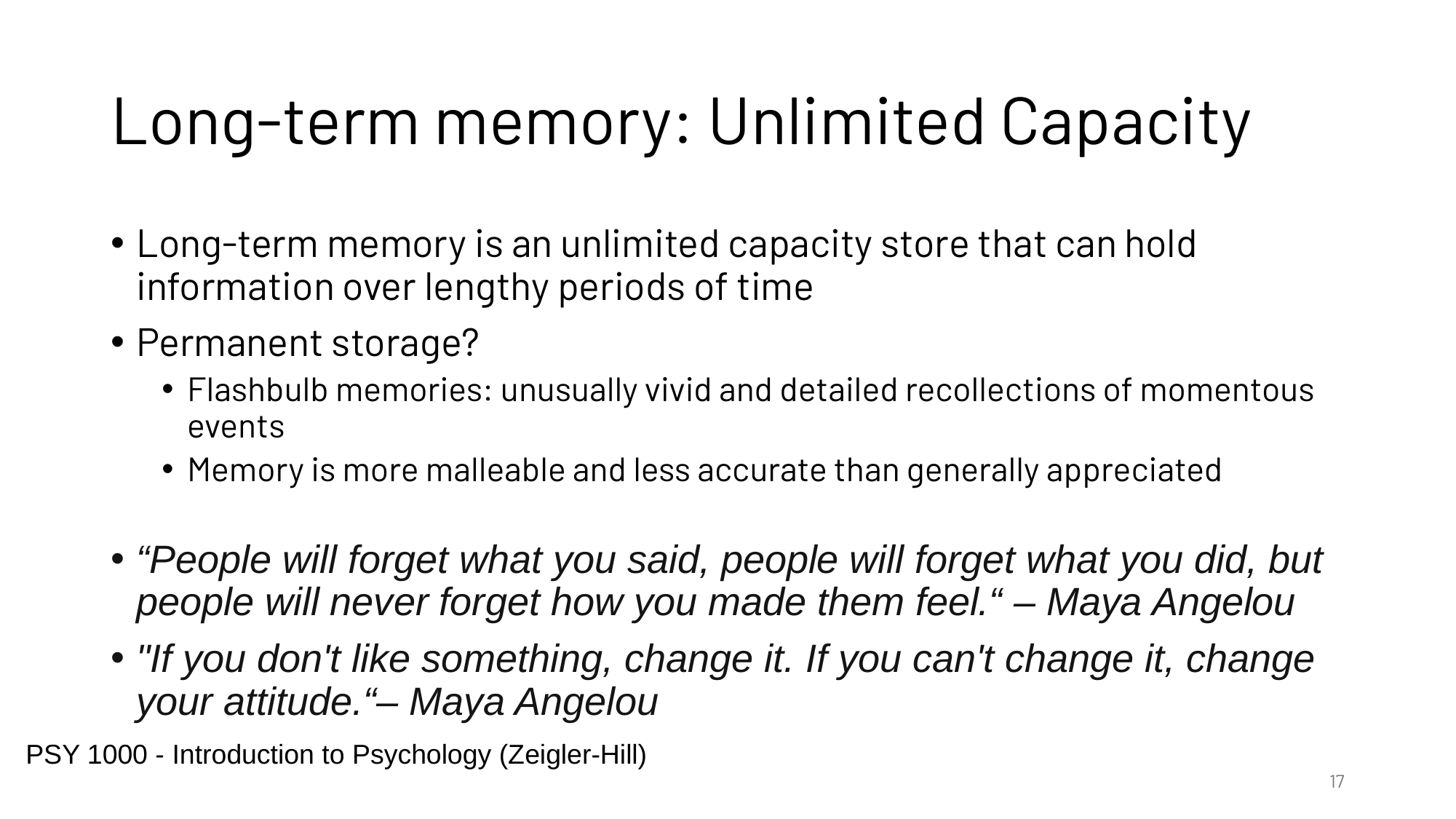

# Long-term memory: Unlimited Capacity
Long-term memory is an unlimited capacity store that can hold information over lengthy periods of time
Permanent storage?
Flashbulb memories: unusually vivid and detailed recollections of momentous events
Memory is more malleable and less accurate than generally appreciated
“People will forget what you said, people will forget what you did, but people will never forget how you made them feel.“ – Maya Angelou
"If you don't like something, change it. If you can't change it, change your attitude.“– Maya Angelou

PSY 1000 - Introduction to Psychology (Zeigler-Hill)
17